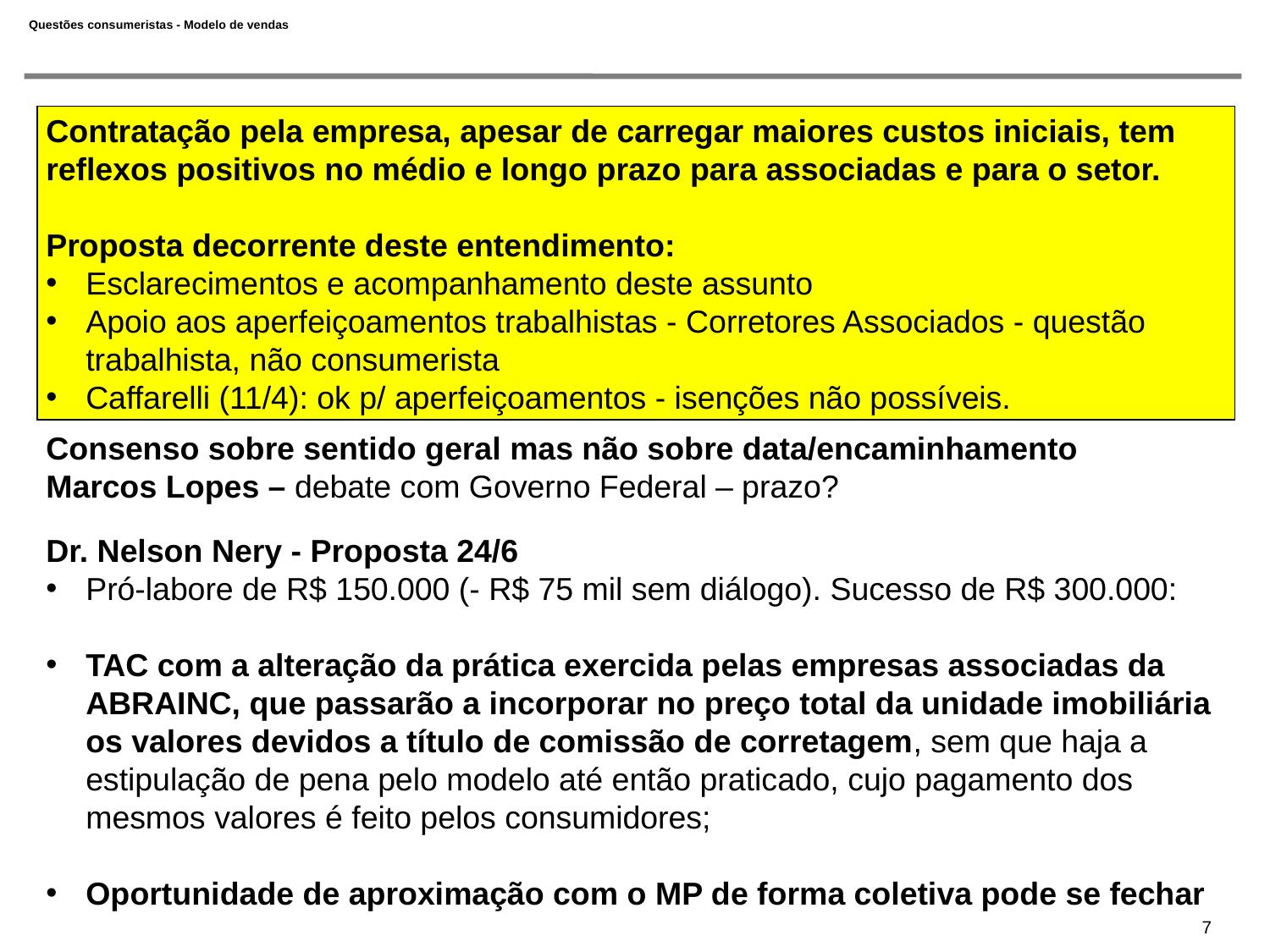

# Questões consumeristas - Modelo de vendas

Consenso sobre sentido geral mas não sobre data/encaminhamento
Marcos Lopes – debate com Governo Federal – prazo?

Contratação pela empresa, apesar de carregar maiores custos iniciais, tem reflexos positivos no médio e longo prazo para associadas e para o setor.

Proposta decorrente deste entendimento:
Esclarecimentos e acompanhamento deste assunto
Apoio aos aperfeiçoamentos trabalhistas - Corretores Associados - questão trabalhista, não consumerista
Caffarelli (11/4): ok p/ aperfeiçoamentos - isenções não possíveis.

Dr. Nelson Nery - Proposta 24/6
Pró-labore de R$ 150.000 (- R$ 75 mil sem diálogo). Sucesso de R$ 300.000:

TAC com a alteração da prática exercida pelas empresas associadas da ABRAINC, que passarão a incorporar no preço total da unidade imobiliária os valores devidos a título de comissão de corretagem, sem que haja a estipulação de pena pelo modelo até então praticado, cujo pagamento dos mesmos valores é feito pelos consumidores;

Oportunidade de aproximação com o MP de forma coletiva pode se fechar
7